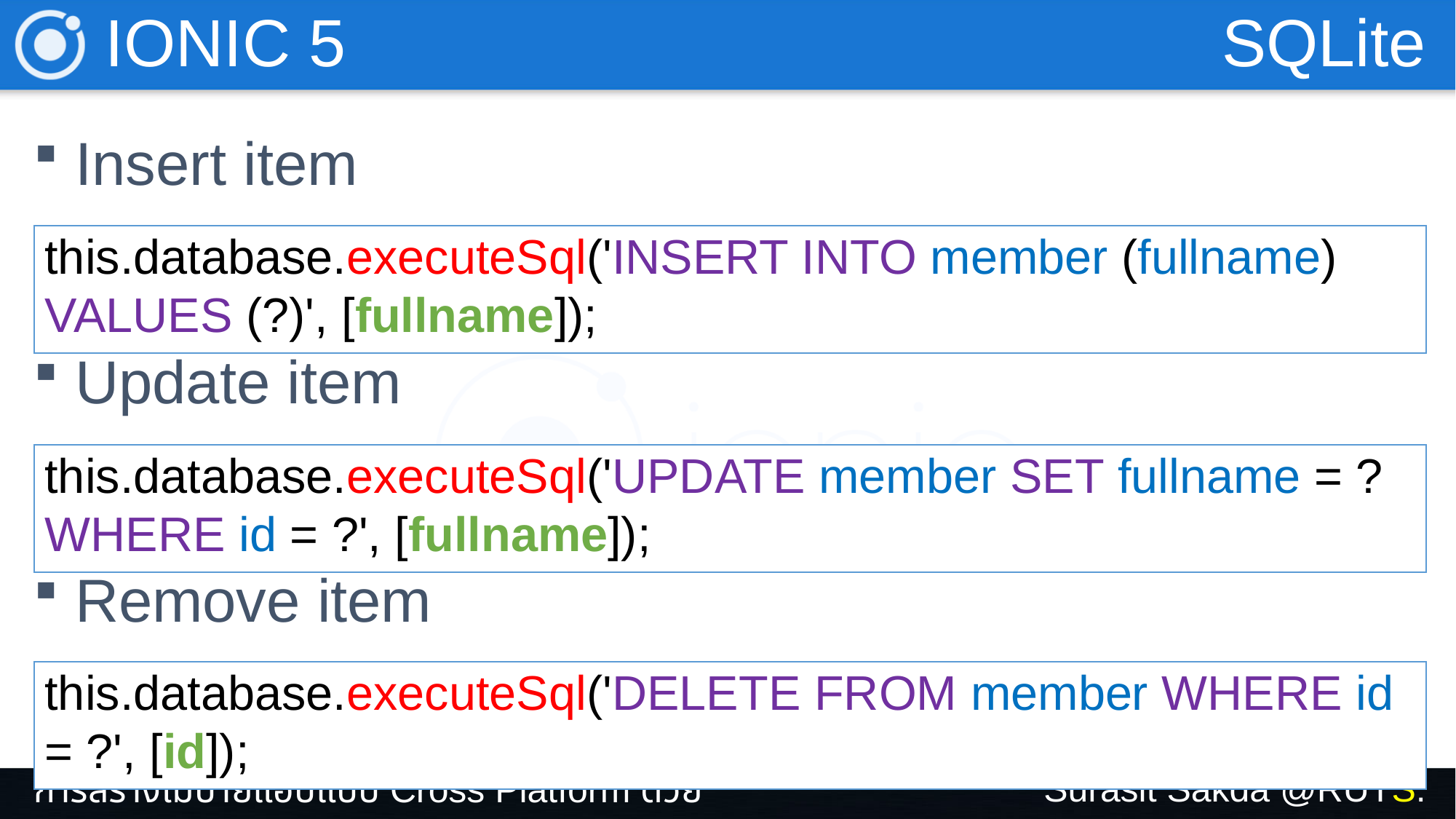

IONIC 5
SQLite
Insert item

Update item

Remove item
this.database.executeSql('INSERT INTO member (fullname) VALUES (?)', [fullname]);
this.database.executeSql('UPDATE member SET fullname = ? WHERE id = ?', [fullname]);
this.database.executeSql('DELETE FROM member WHERE id = ?', [id]);
Surasit Sakda @RUTS.
การสร้างโมบายแอปแบบ Cross Platform ด้วย IONIC 5